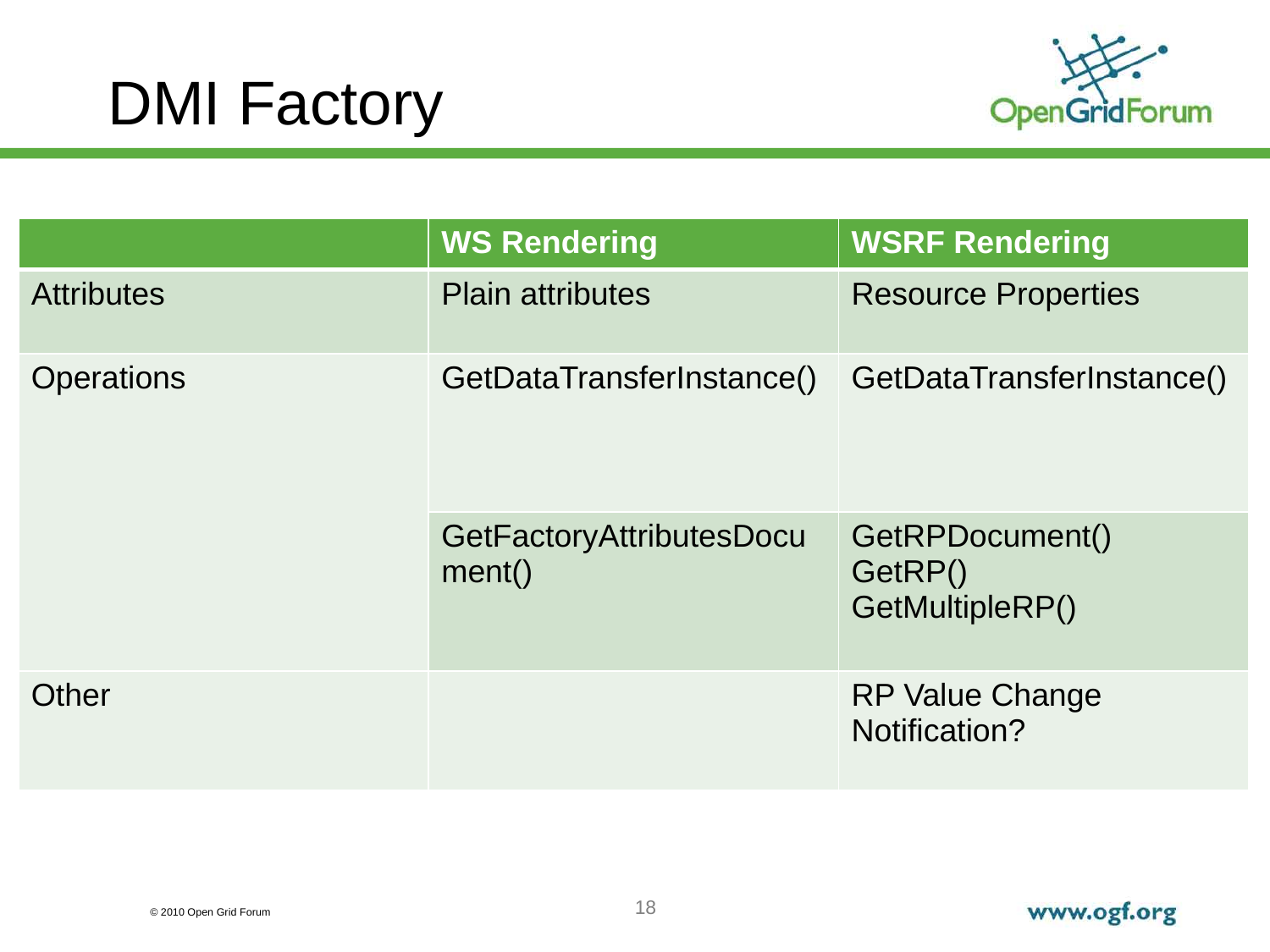

# DMI Factory
|  | WS Rendering | WSRF Rendering |
| --- | --- | --- |
| Attributes | Plain attributes | Resource Properties |
| Operations | GetDataTransferInstance() | GetDataTransferInstance() |
|  | GetFactoryAttributesDocument() | GetRPDocument() GetRP() GetMultipleRP() |
| Other |  | RP Value Change Notification? |
18